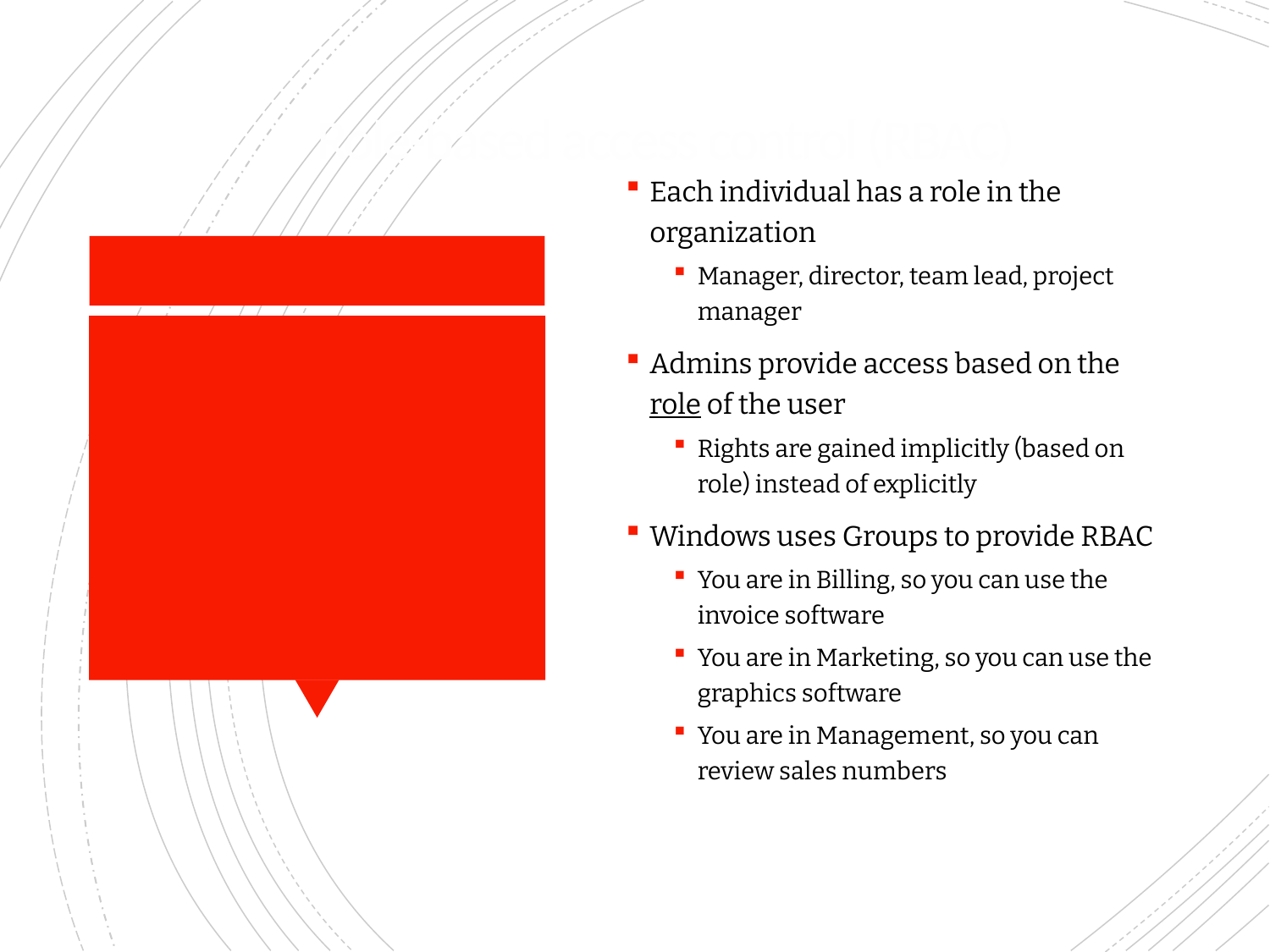

# Role-based access control (RBAC)
Each individual has a role in the organization
Manager, director, team lead, project manager
Admins provide access based on the role of the user
Rights are gained implicitly (based on role) instead of explicitly
Windows uses Groups to provide RBAC
You are in Billing, so you can use the invoice software
You are in Marketing, so you can use the graphics software
You are in Management, so you can review sales numbers